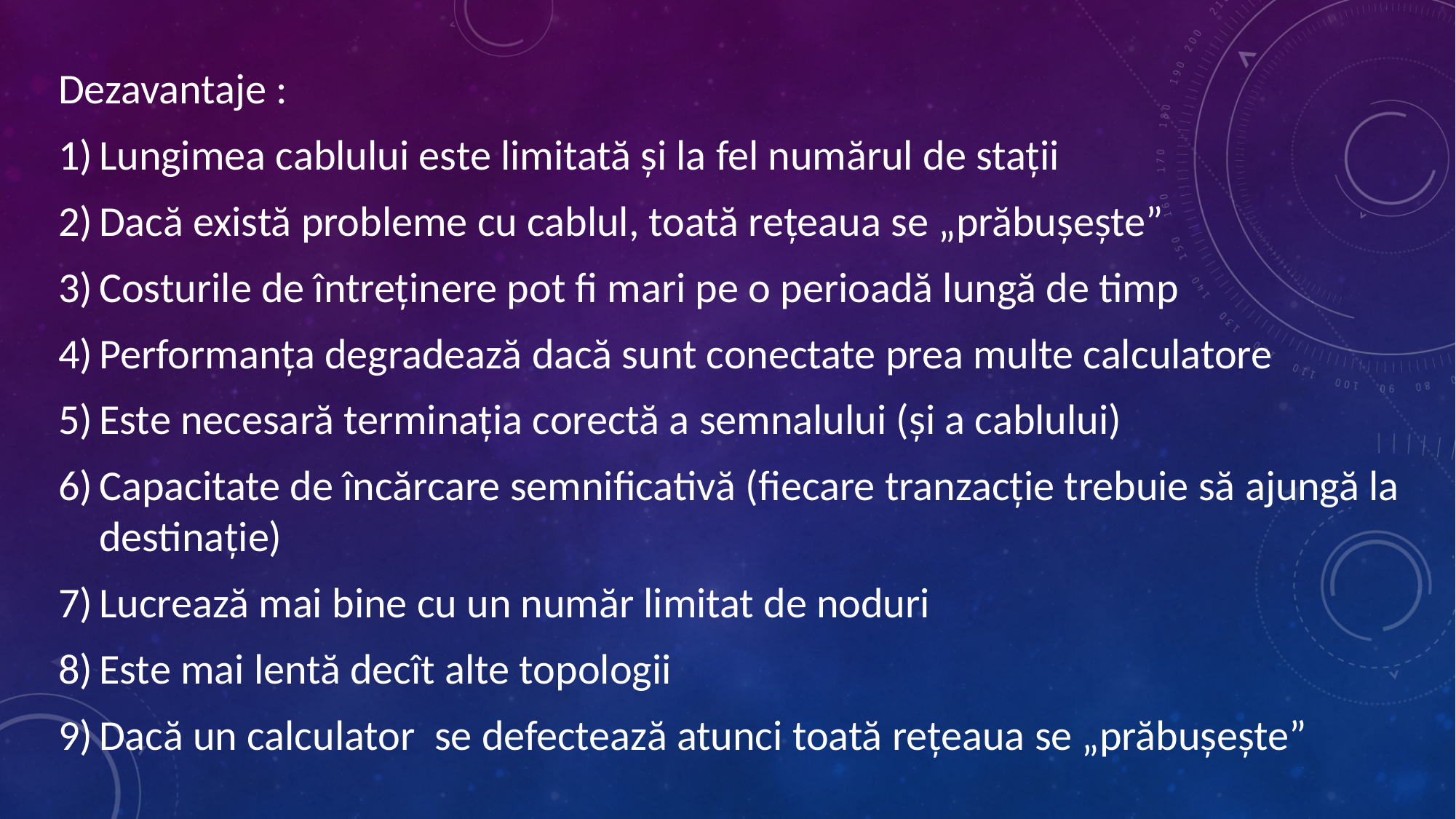

Dezavantaje :
Lungimea cablului este limitată și la fel numărul de stații
Dacă există probleme cu cablul, toată rețeaua se „prăbușește”
Costurile de întreținere pot fi mari pe o perioadă lungă de timp
Performanța degradează dacă sunt conectate prea multe calculatore
Este necesară terminația corectă a semnalului (și a cablului)
Capacitate de încărcare semnificativă (fiecare tranzacție trebuie să ajungă la destinație)
Lucrează mai bine cu un număr limitat de noduri
Este mai lentă decît alte topologii
Dacă un calculator  se defectează atunci toată rețeaua se „prăbușește”